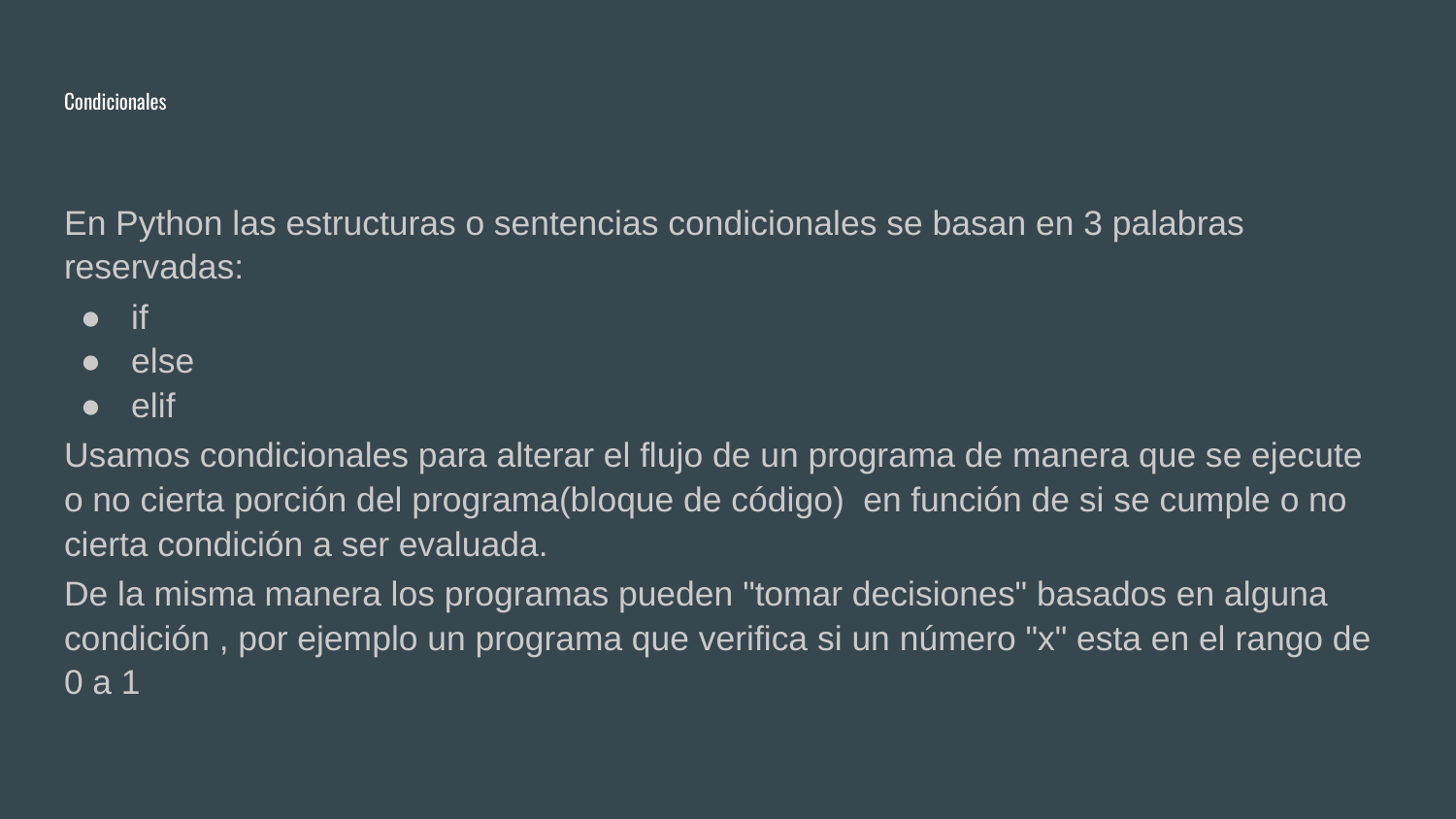

# Condicionales
En Python las estructuras o sentencias condicionales se basan en 3 palabras reservadas:
if
else
elif
Usamos condicionales para alterar el flujo de un programa de manera que se ejecute o no cierta porción del programa(bloque de código)  en función de si se cumple o no cierta condición a ser evaluada.
De la misma manera los programas pueden "tomar decisiones" basados en alguna condición , por ejemplo un programa que verifica si un número "x" esta en el rango de 0 a 1